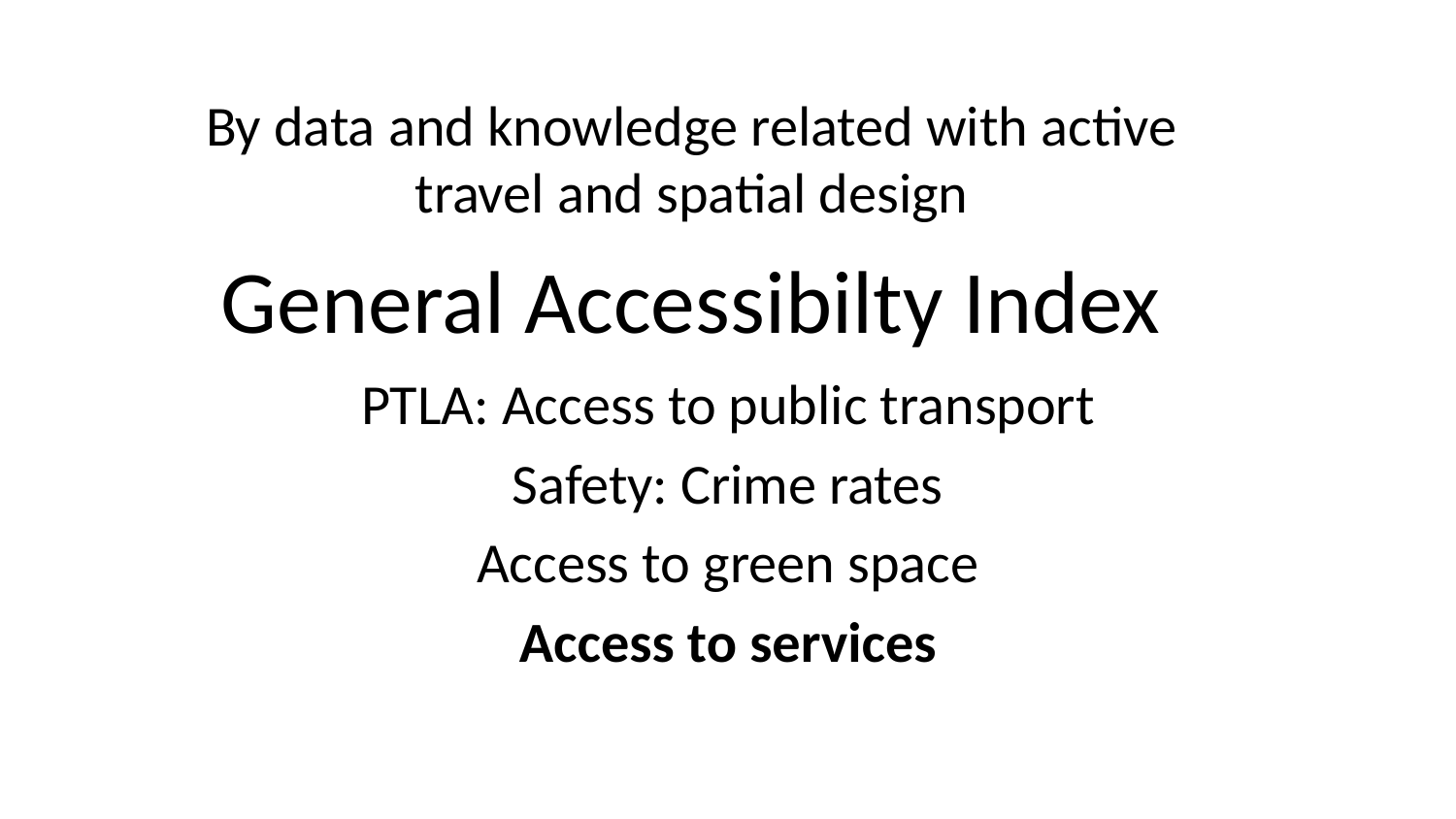

By data and knowledge related with active travel and spatial design
# General Accessibilty Index
PTLA: Access to public transport
Safety: Crime rates
Access to green space
Access to services